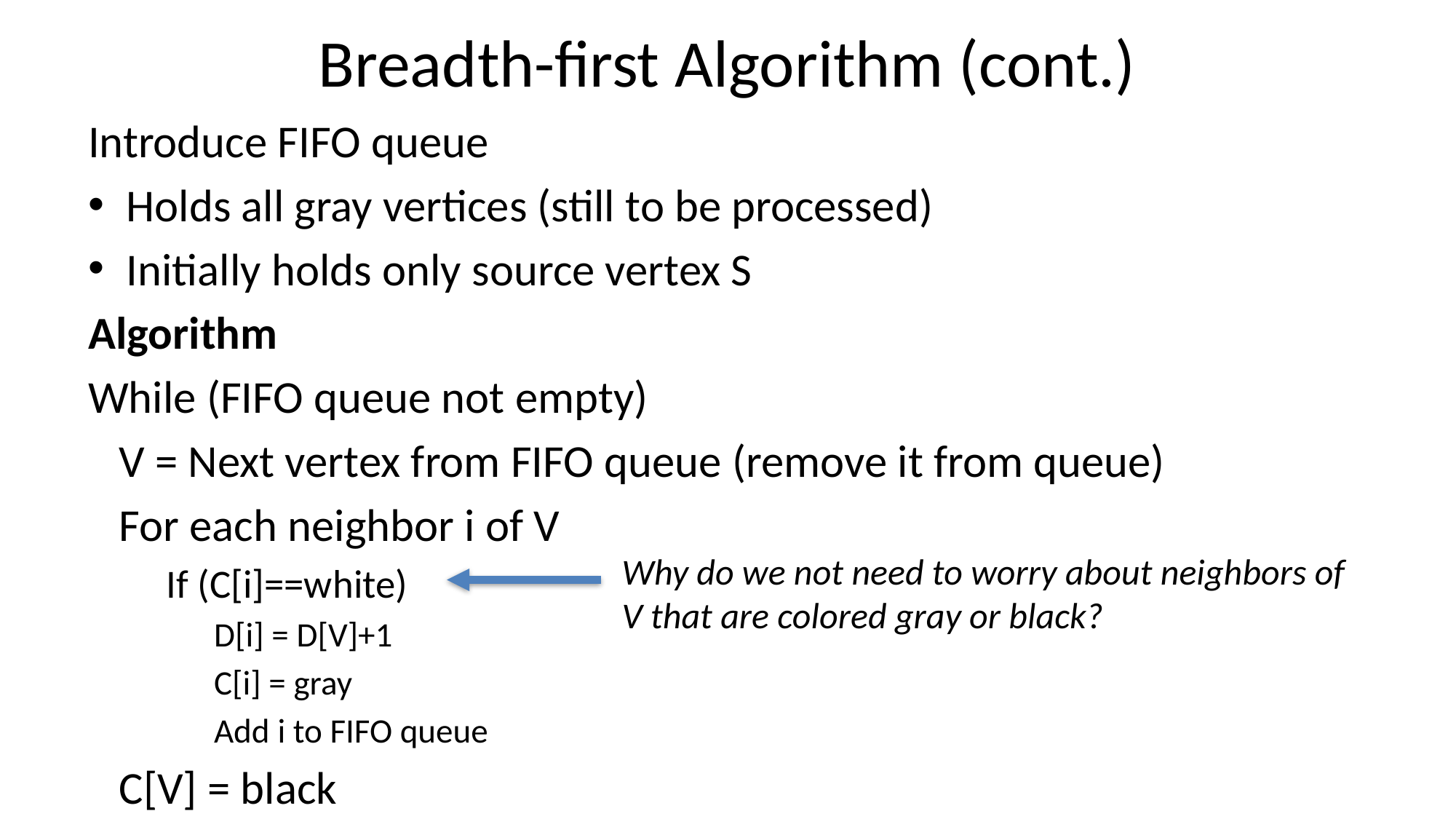

# Breadth-first Algorithm (cont.)
Introduce FIFO queue
Holds all gray vertices (still to be processed)
Initially holds only source vertex S
Algorithm
While (FIFO queue not empty)
   V = Next vertex from FIFO queue (remove it from queue)
   For each neighbor i of V
   If (C[i]==white)
   D[i] = D[V]+1
   C[i] = gray
   Add i to FIFO queue
   C[V] = black
Why do we not need to worry about neighbors of V that are colored gray or black?